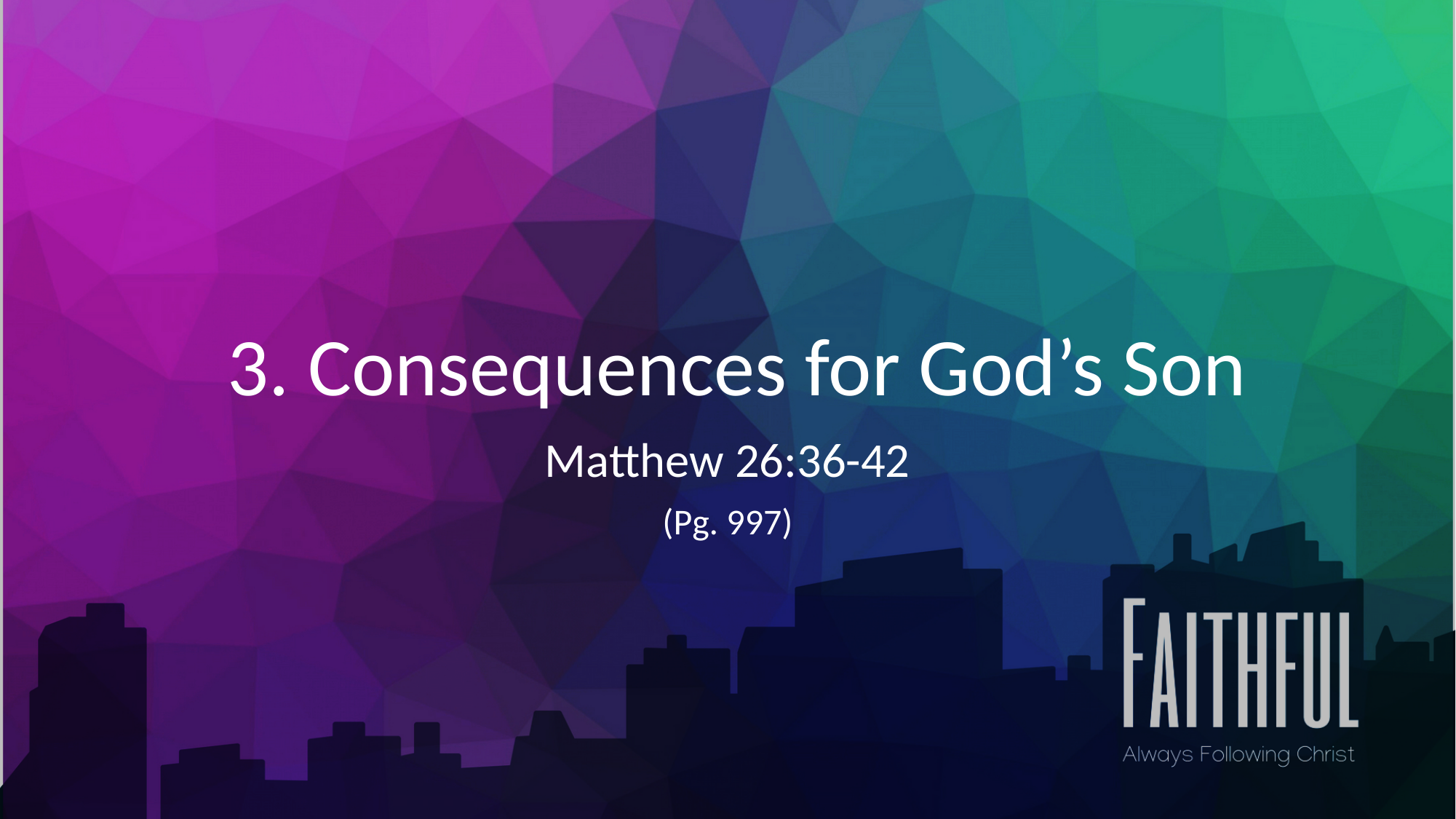

# 3. Consequences for God’s Son
Matthew 26:36-42
(Pg. 997)